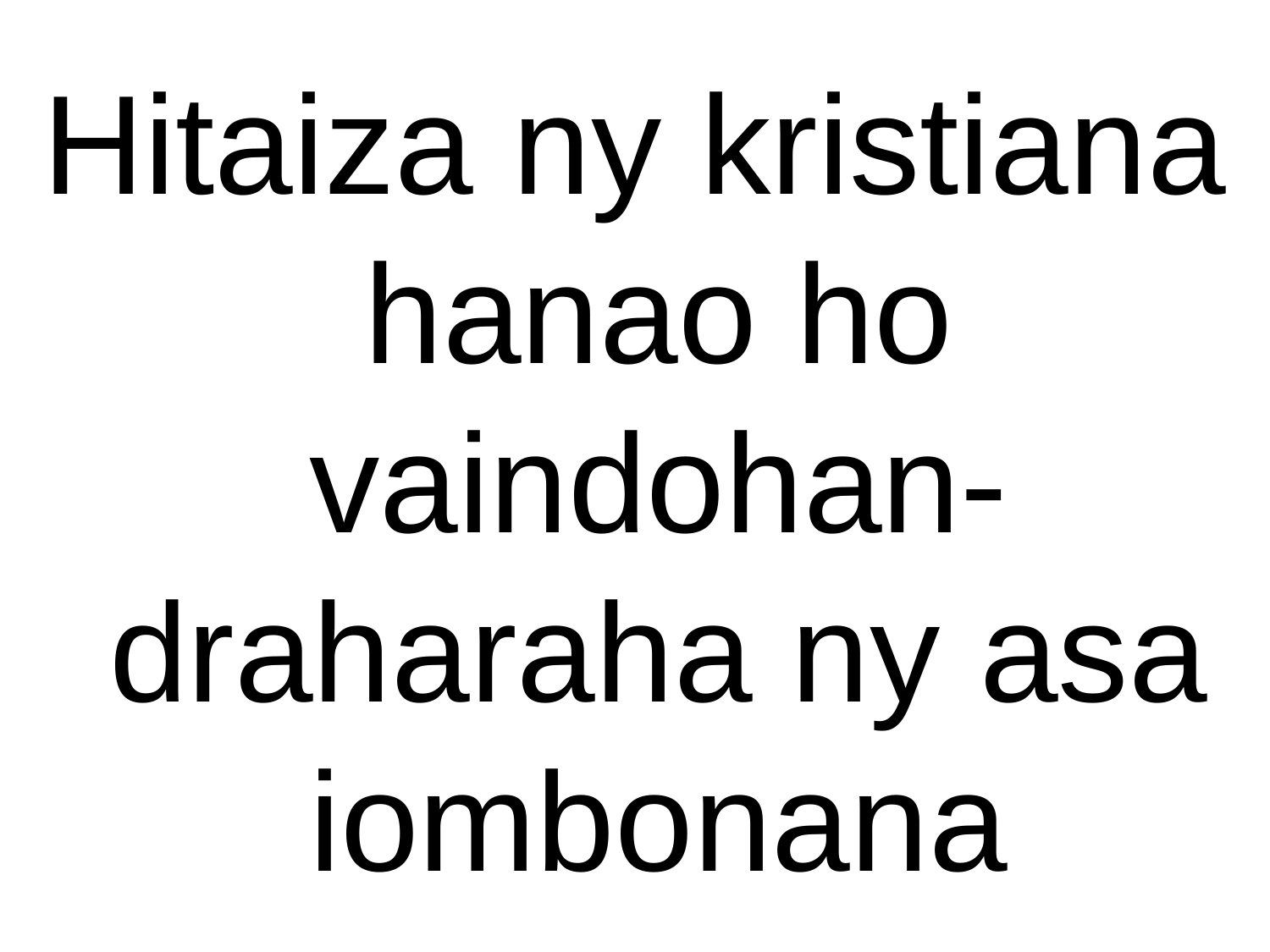

Hitaiza ny kristiana hanao ho vaindohan-draharaha ny asa iombonana